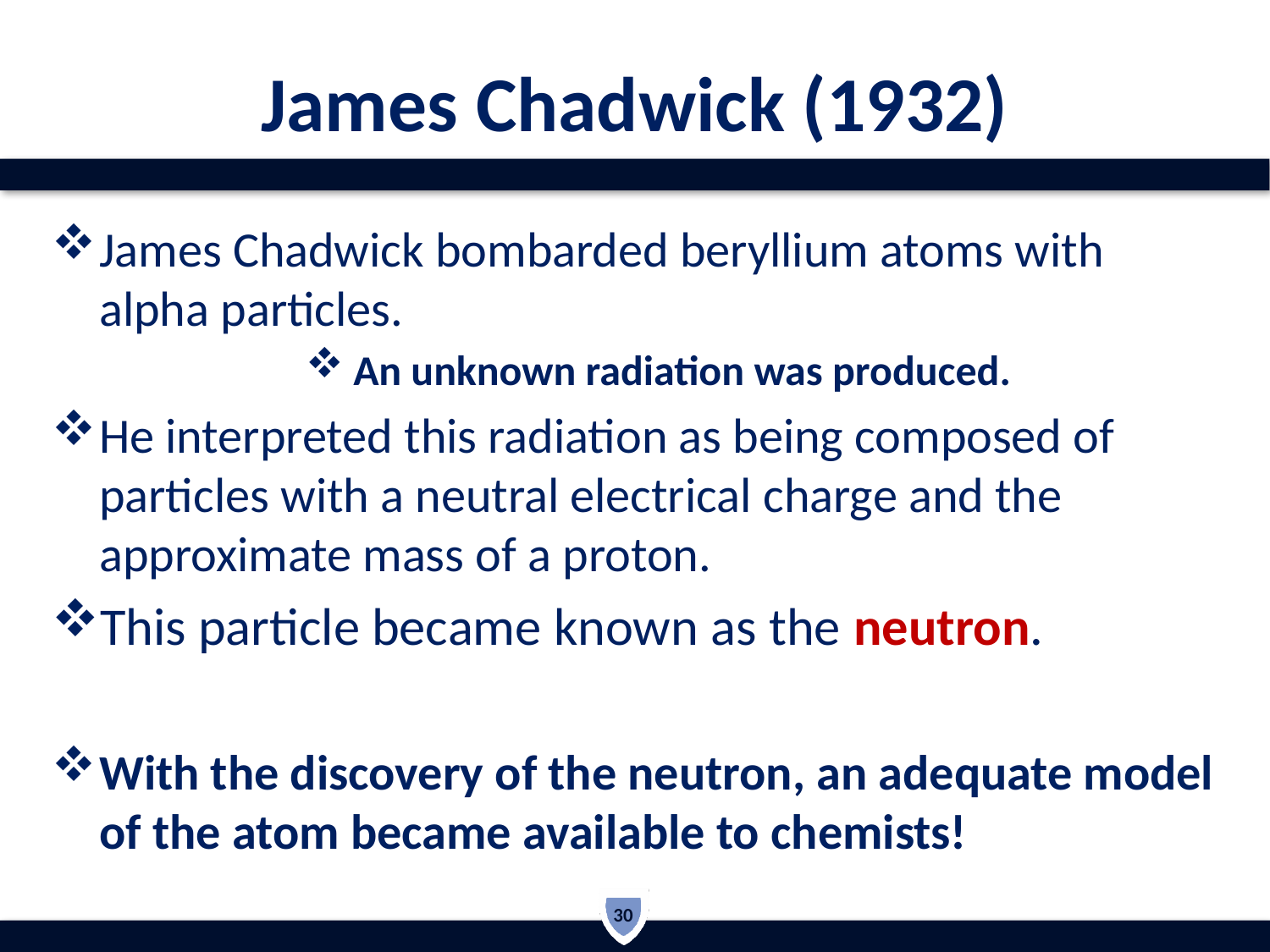

# James Chadwick (1932)
James Chadwick bombarded beryllium atoms with alpha particles.
An unknown radiation was produced.
He interpreted this radiation as being composed of particles with a neutral electrical charge and the approximate mass of a proton.
This particle became known as the neutron.

With the discovery of the neutron, an adequate model of the atom became available to chemists!
30